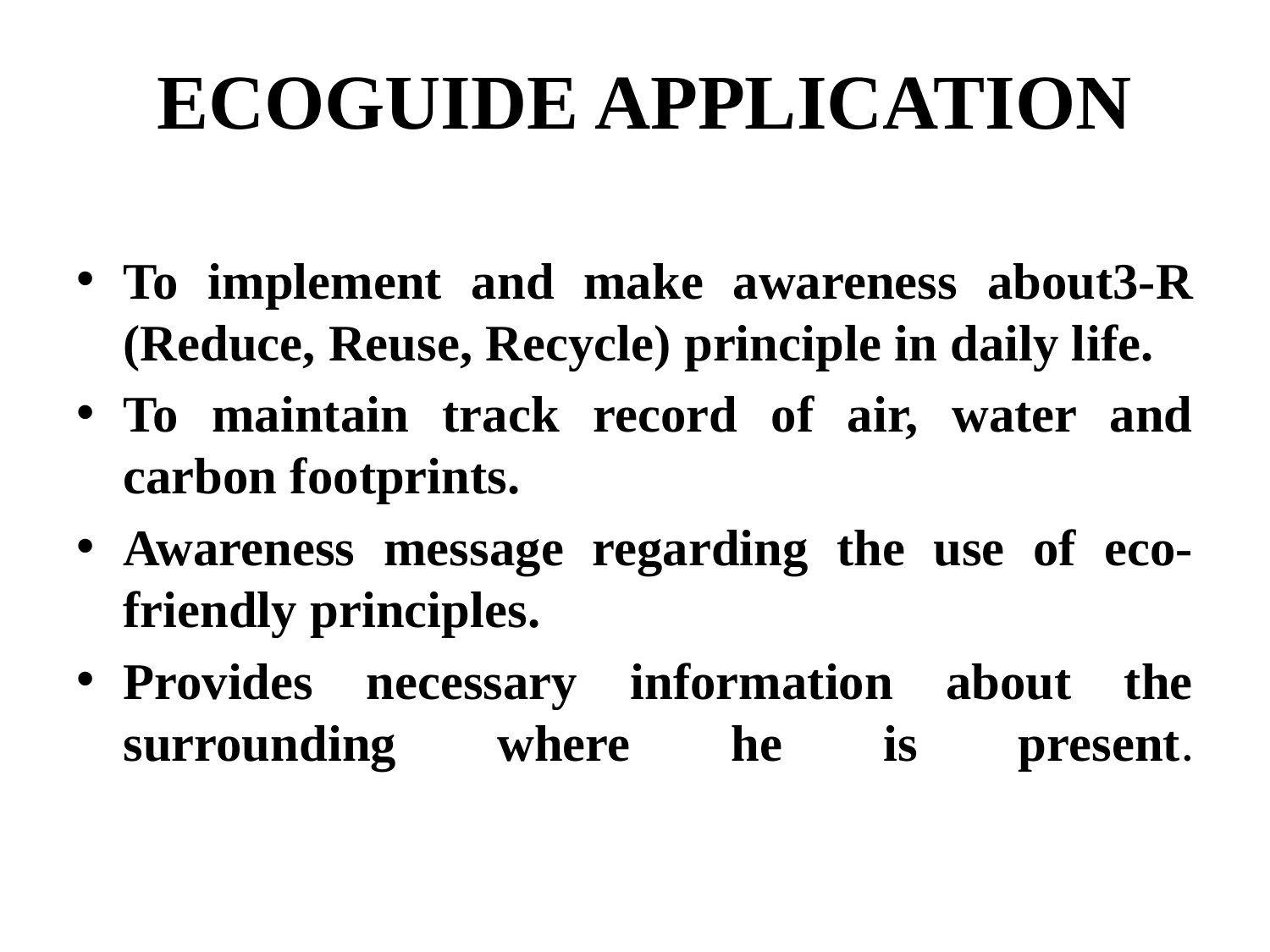

# ECOGUIDE APPLICATION

To implement and make awareness about3-R (Reduce, Reuse, Recycle) principle in daily life.
To maintain track record of air, water and carbon footprints.
Awareness message regarding the use of eco-friendly principles.
Provides necessary information about the surrounding where he is present.